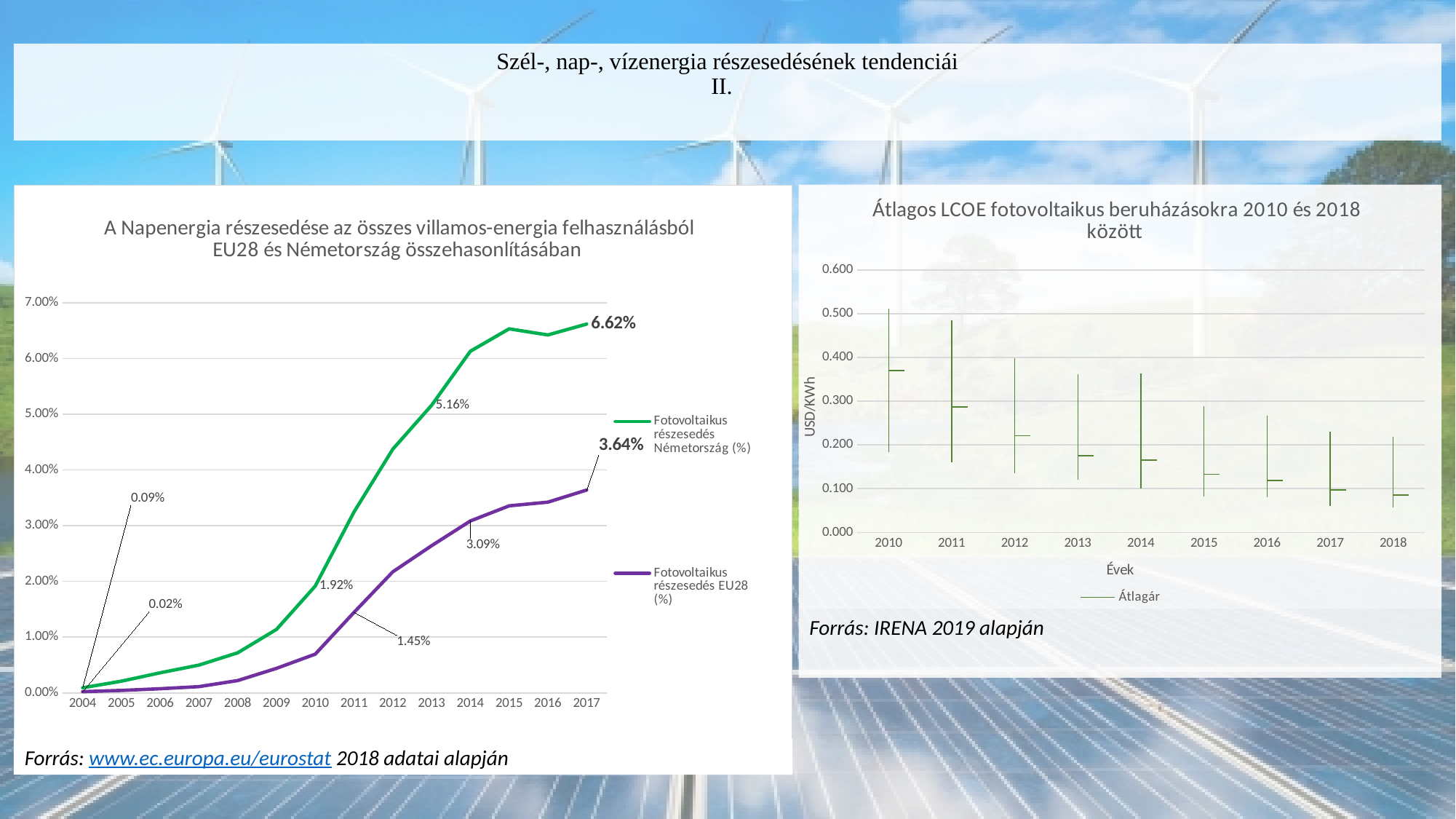

# Szél-, nap-, vízenergia részesedésének tendenciái II.

[unsupported chart]

### Chart: A Napenergia részesedése az összes villamos-energia felhasználásból EU28 és Németország összehasonlításában

| Category | Fotovoltaikus részesedés Németország (%) | Fotovoltaikus részesedés EU28 (%) |
|---|---|---|
| 2004 | 0.0009153897226549917 | 0.00022275415788801015 |
| 2005 | 0.002097396414466473 | 0.0004415894291791902 |
| 2006 | 0.003605330041980983 | 0.0007458795332021835 |
| 2007 | 0.004982920331611321 | 0.0011234396574663172 |
| 2008 | 0.007195415771309501 | 0.002206383291954181 |
| 2009 | 0.01139532589108748 | 0.004397729549725211 |
| 2010 | 0.019176689098602418 | 0.006959026199316128 |
| 2011 | 0.03247755040491298 | 0.014453215488270414 |
| 2012 | 0.043735161876467234 | 0.021728439831542812 |
| 2013 | 0.051618637973739584 | 0.02641585163242184 |
| 2014 | 0.06131420127097387 | 0.030854449194526037 |
| 2015 | 0.06533993605372163 | 0.03356990744803979 |
| 2016 | 0.06424555569420884 | 0.034231169369467365 |
| 2017 | 0.06618979863020832 | 0.036414957794341916 |
Forrás: IRENA 2019 alapján

Forrás: www.ec.europa.eu/eurostat 2018 adatai alapján